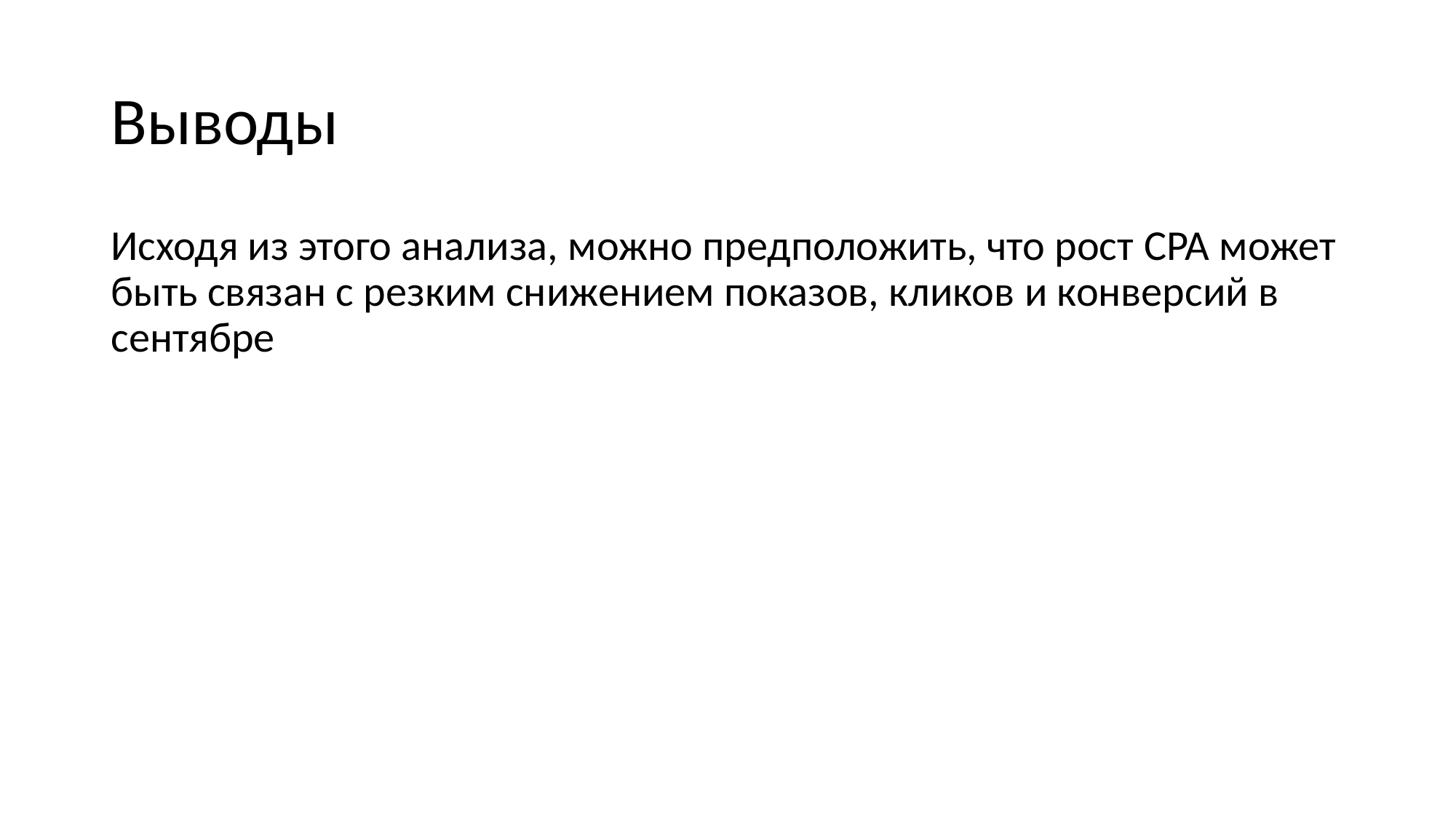

# Выводы
Исходя из этого анализа, можно предположить, что рост CPA может быть связан с резким снижением показов, кликов и конверсий в сентябре